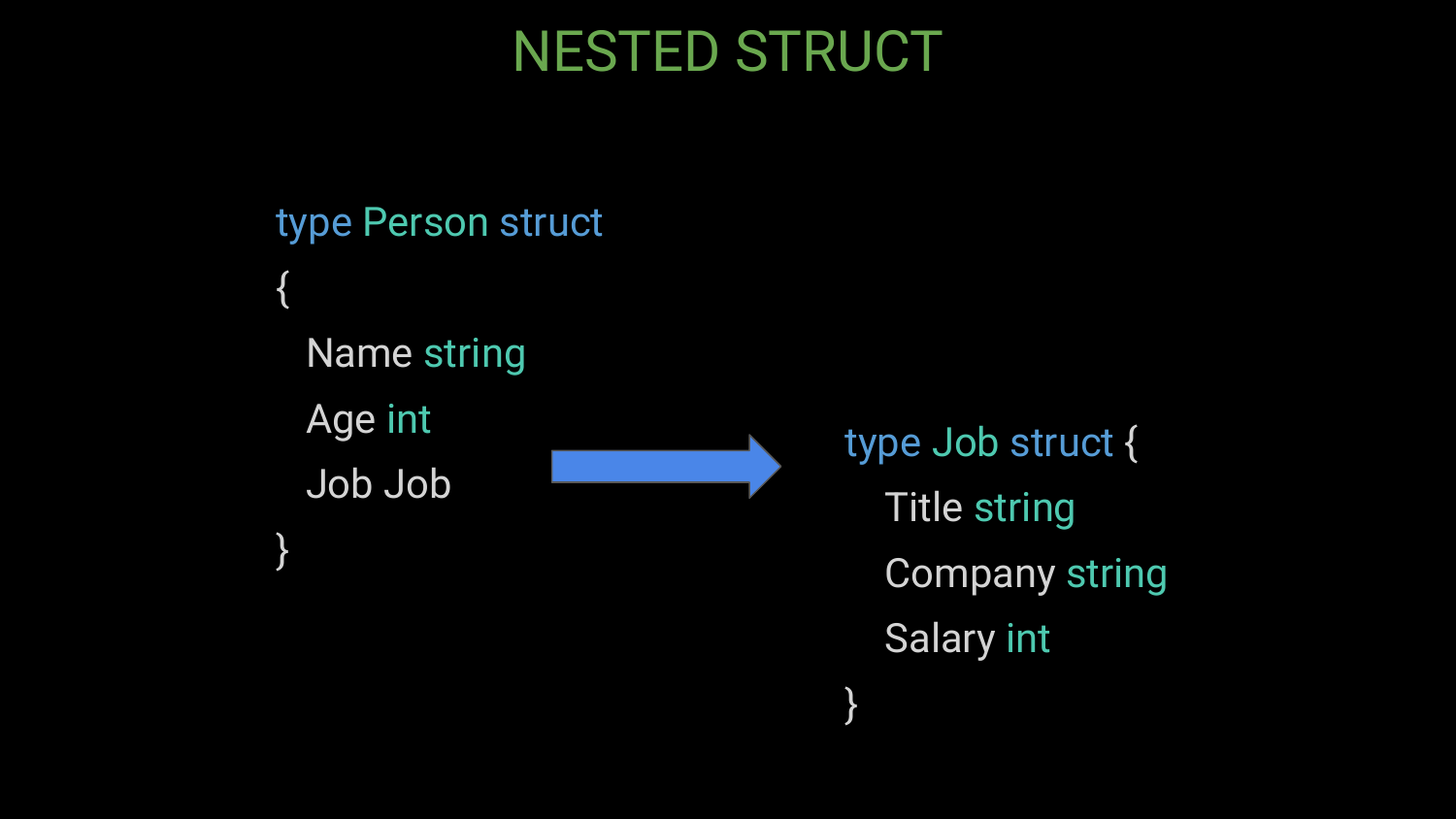

# NESTED STRUCT
type Person struct {
   Name string
   Age int
   Job Job
}
type Job struct {
    Title string
    Company string
    Salary int
}